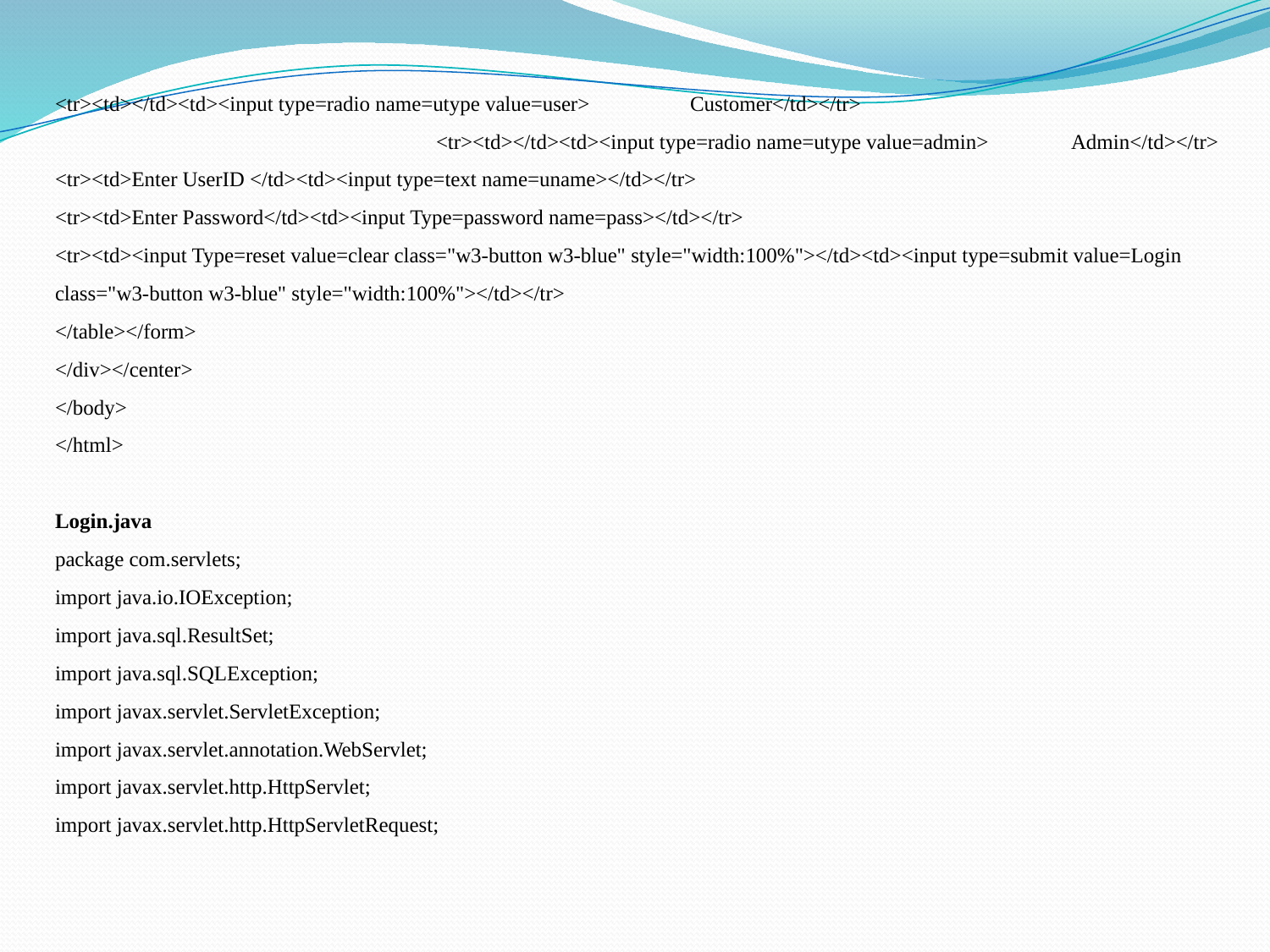

<tr><td></td><td><input type=radio name=utype value=user>	Customer</td></tr>
			<tr><td></td><td><input type=radio name=utype value=admin>	Admin</td></tr>
<tr><td>Enter UserID </td><td><input type=text name=uname></td></tr>
<tr><td>Enter Password</td><td><input Type=password name=pass></td></tr>
<tr><td><input Type=reset value=clear class="w3-button w3-blue" style="width:100%"></td><td><input type=submit value=Login class="w3-button w3-blue" style="width:100%"></td></tr>
</table></form>
</div></center>
</body>
</html>

Login.java
package com.servlets;
import java.io.IOException;
import java.sql.ResultSet;
import java.sql.SQLException;
import javax.servlet.ServletException;
import javax.servlet.annotation.WebServlet;
import javax.servlet.http.HttpServlet;
import javax.servlet.http.HttpServletRequest;